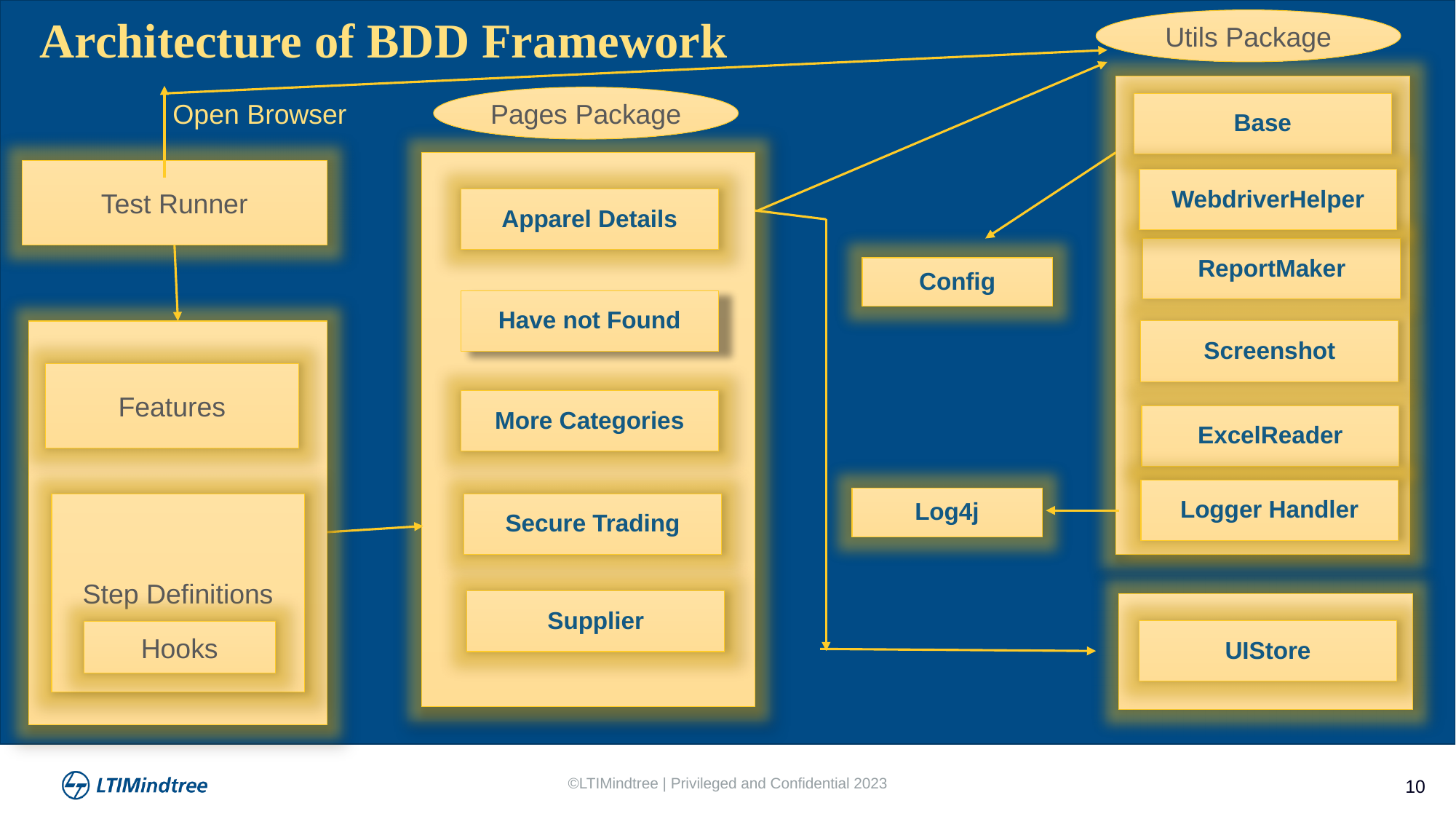

Utils Package
Architecture of BDD Framework

Pages Package
Open Browser
Base

Test Runner
WebdriverHelper
Apparel Details
ReportMaker
Config
Have not Found

Screenshot
Features
More Categories
ExcelReader
Logger Handler
Log4j
Step Definitions
Secure Trading
Supplier

UIStore
Hooks